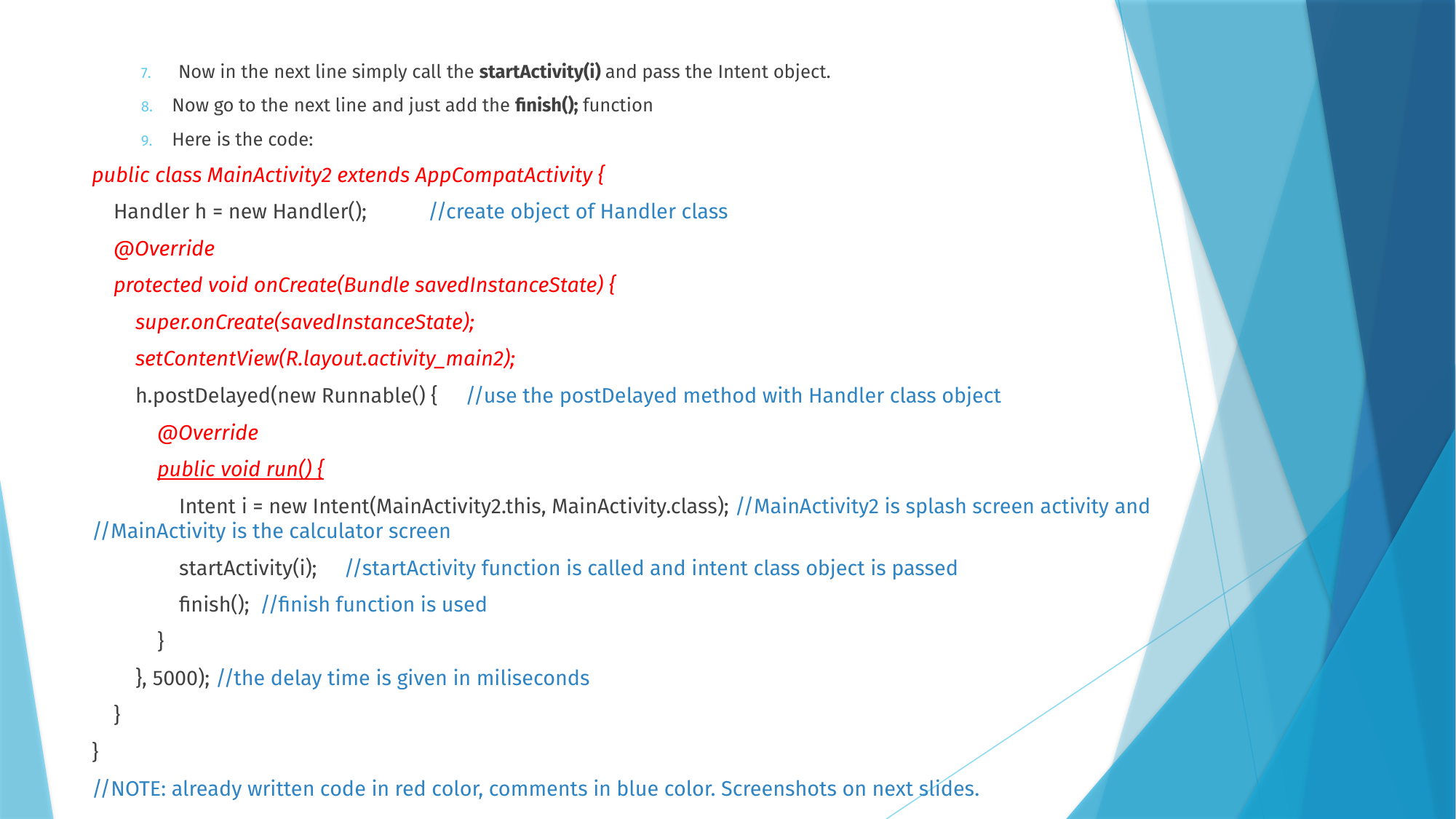

Now in the next line simply call the startActivity(i) and pass the Intent object.
Now go to the next line and just add the finish(); function
Here is the code:
public class MainActivity2 extends AppCompatActivity {
    Handler h = new Handler(); 			//create object of Handler class
    @Override
    protected void onCreate(Bundle savedInstanceState) {
        super.onCreate(savedInstanceState);
        setContentView(R.layout.activity_main2);
        h.postDelayed(new Runnable() {     //use the postDelayed method with Handler class object
            @Override
            public void run() {
                Intent i = new Intent(MainActivity2.this, MainActivity.class); //MainActivity2 is splash screen activity and 													  //MainActivity is the calculator screen
                startActivity(i);		//startActivity function is called and intent class object is passed
                finish();		//finish function is used
            }
        }, 5000); //the delay time is given in miliseconds
    }
}
//NOTE: already written code in red color, comments in blue color. Screenshots on next slides.